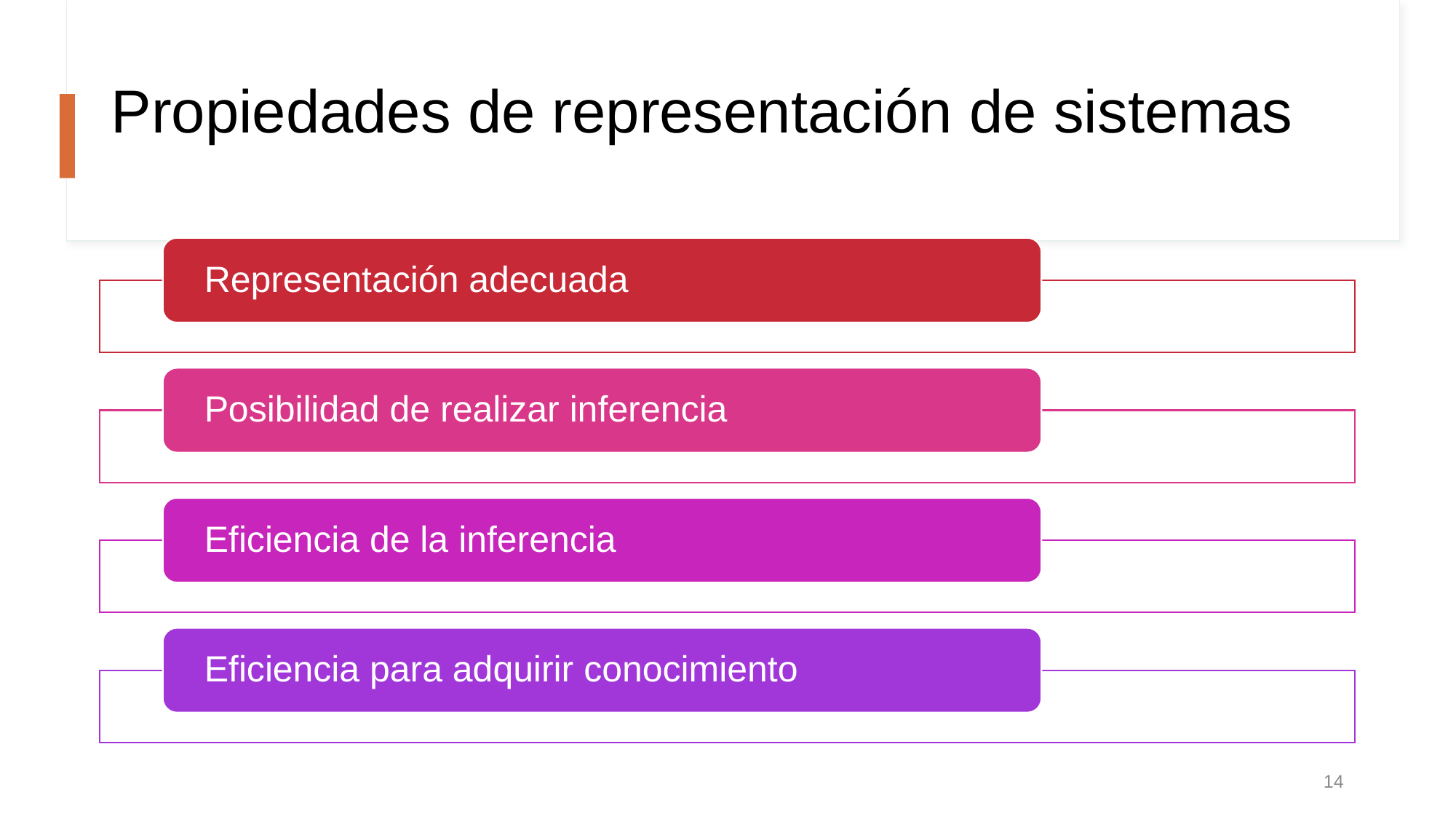

# Propiedades de representación de sistemas
Representación adecuada
Posibilidad de realizar inferencia
Eficiencia de la inferencia
Eficiencia para adquirir conocimiento
14